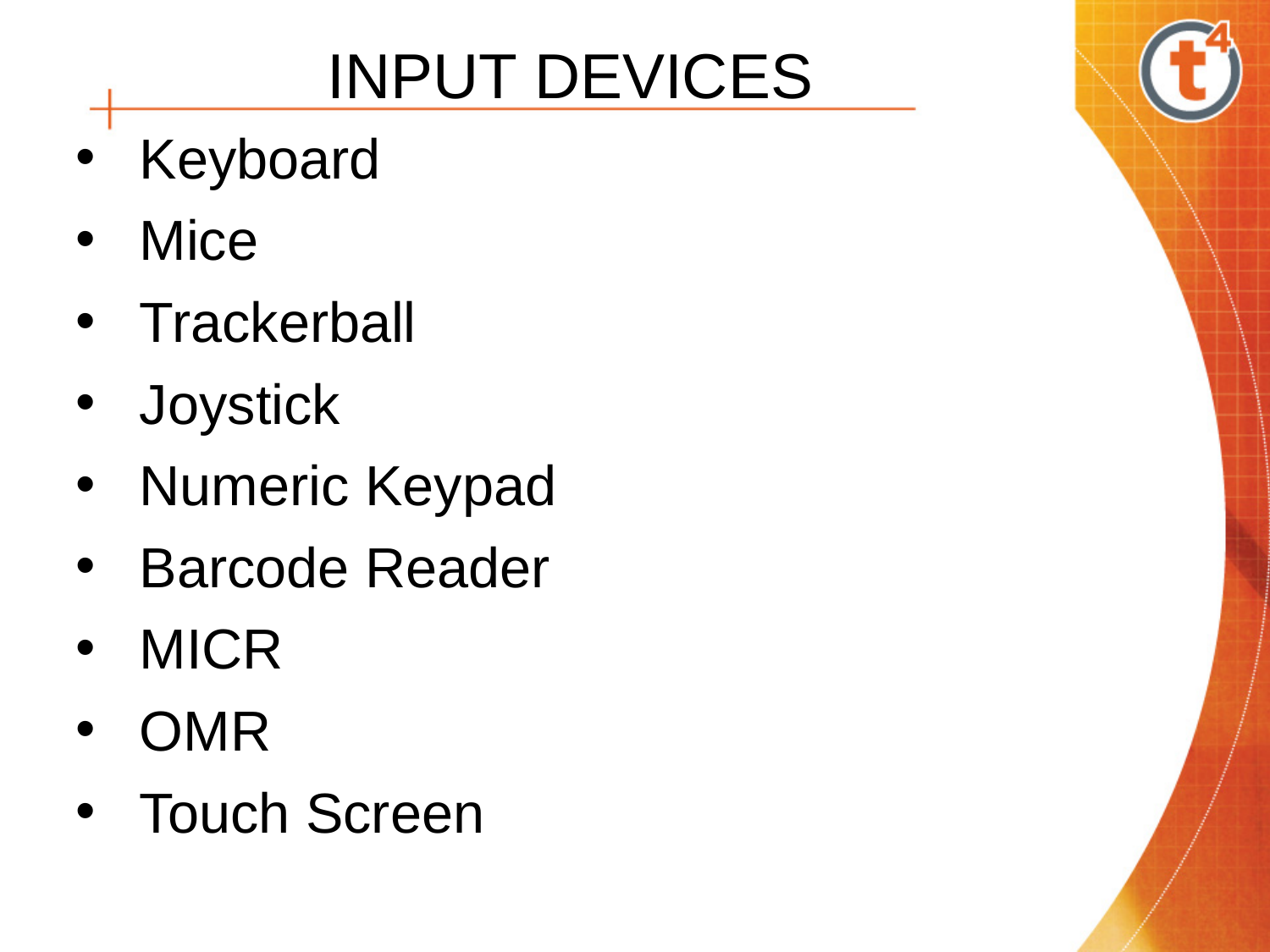

INPUT DEVICES
Keyboard
Mice
Trackerball
Joystick
Numeric Keypad
Barcode Reader
MICR
OMR
Touch Screen